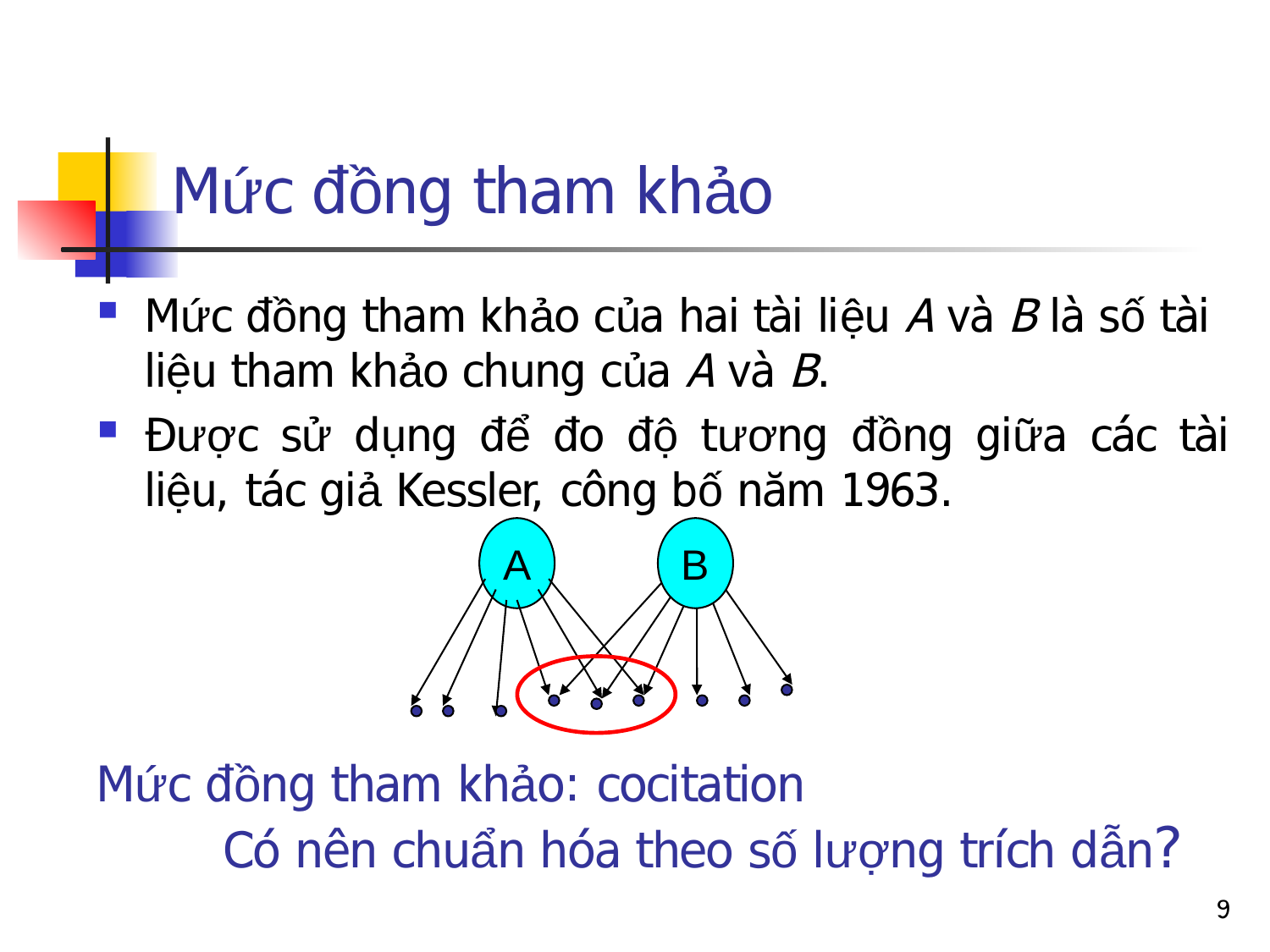

# Mức đồng tham khảo
Mức đồng tham khảo của hai tài liệu A và B là số tài liệu tham khảo chung của A và B.
Được sử dụng để đo độ tương đồng giữa các tài liệu, tác giả Kessler, công bố năm 1963.
A
B

Mức đồng tham khảo: cocitation
	Có nên chuẩn hóa theo số lượng trích dẫn?
9